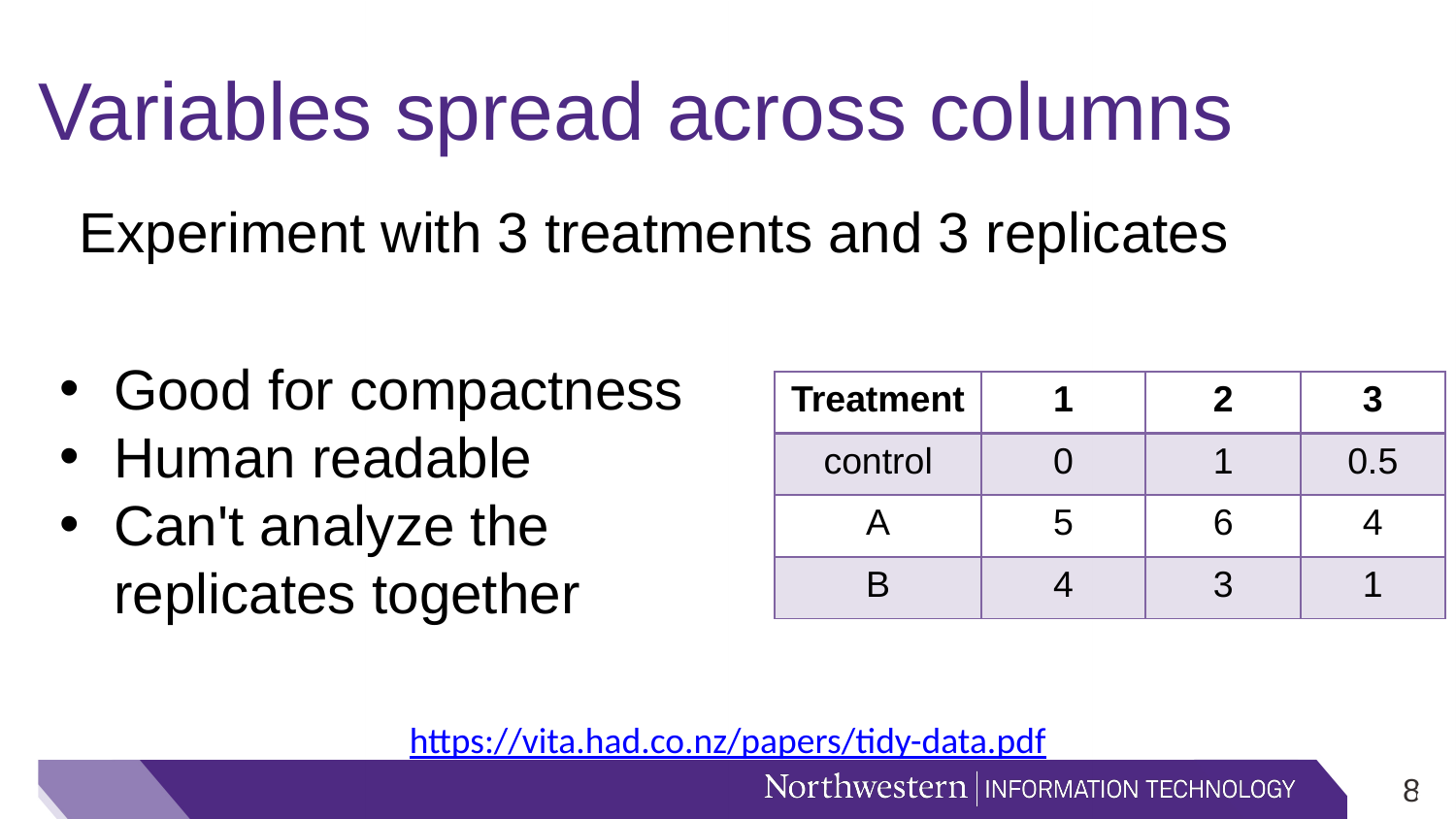

# Variables spread across columns
Experiment with 3 treatments and 3 replicates
Good for compactness
Human readable
Can't analyze the replicates together
| Treatment | 1 | 2 | 3 |
| --- | --- | --- | --- |
| control | 0 | 1 | 0.5 |
| A | 5 | 6 | 4 |
| B | 4 | 3 | 1 |
https://vita.had.co.nz/papers/tidy-data.pdf
8